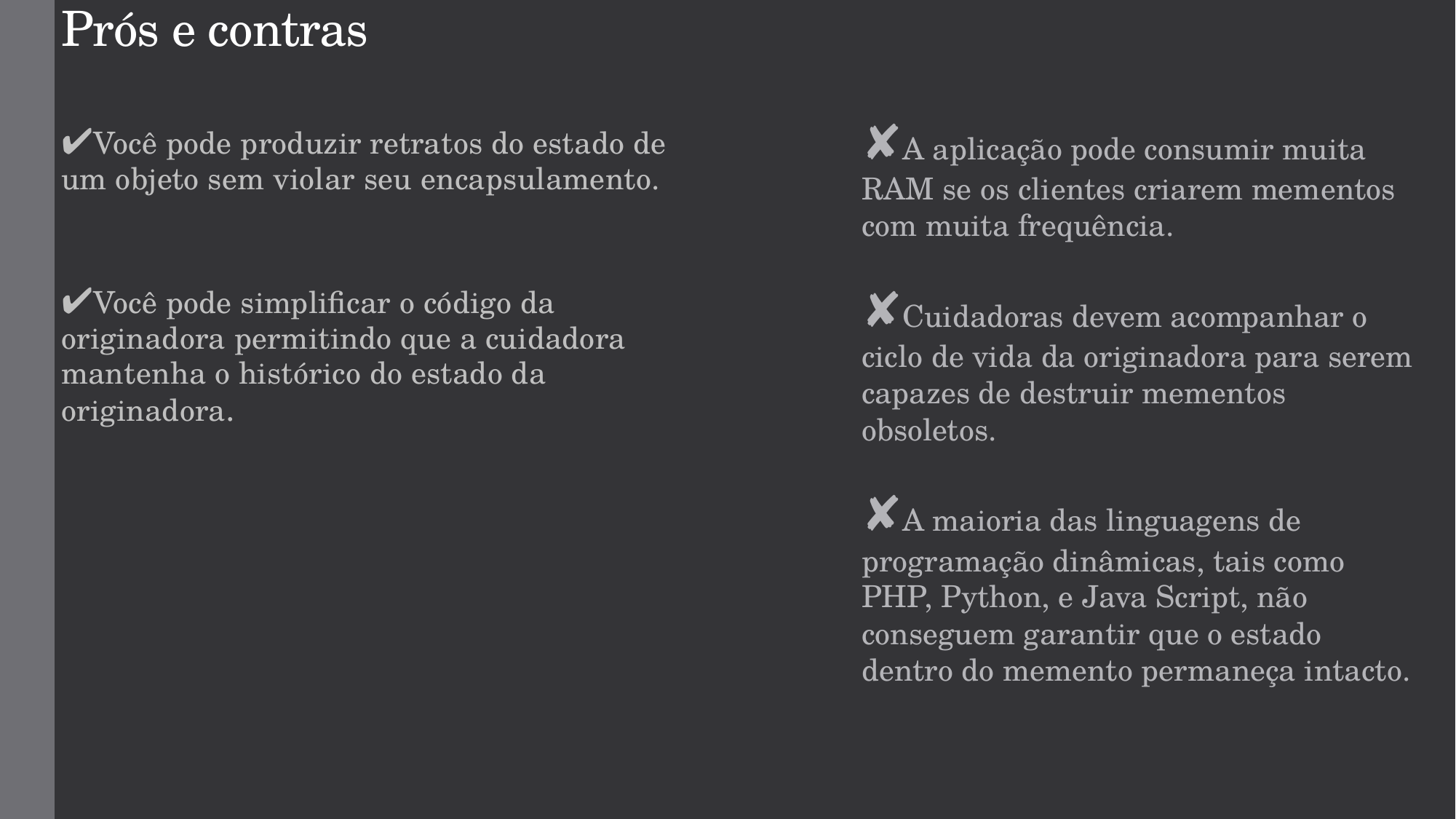

# Prós e contras
✘A aplicação pode consumir muita RAM se os clientes criarem mementos com muita frequência.

✘Cuidadoras devem acompanhar o ciclo de vida da originadora para serem capazes de destruir mementos obsoletos.

✘A maioria das linguagens de programação dinâmicas, tais como PHP, Python, e Java Script, não conseguem garantir que o estado dentro do memento permaneça intacto.
✔Você pode produzir retratos do estado de um objeto sem violar seu encapsulamento.

✔Você pode simplificar o código da originadora permitindo que a cuidadora mantenha o histórico do estado da originadora.